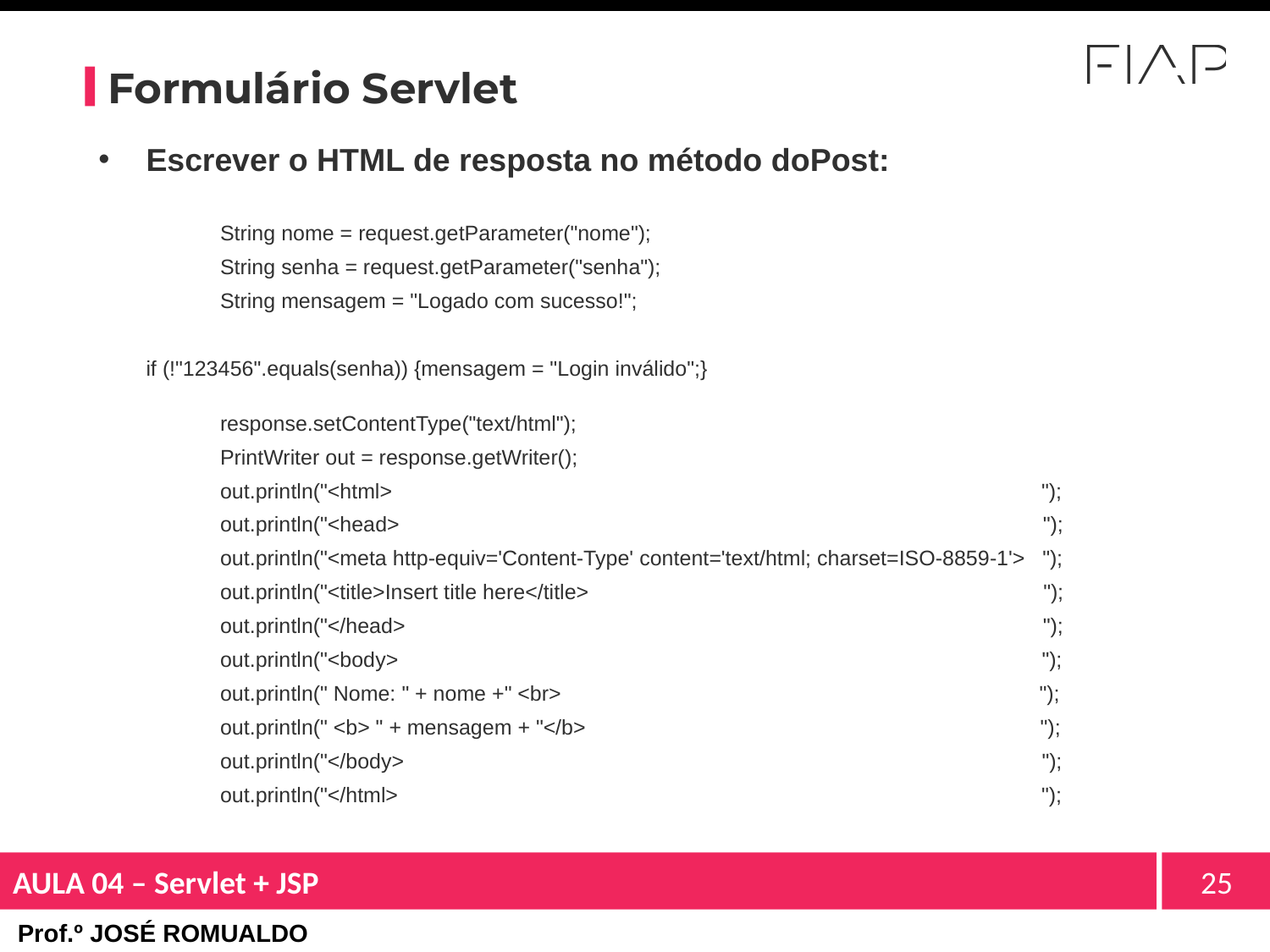

# Formulário Servlet
Escrever o HTML de resposta no método doPost:

   	String nome = request.getParameter("nome");
	String senha = request.getParameter("senha");
	String mensagem = "Logado com sucesso!";

if (!"123456".equals(senha)) {mensagem = "Login inválido";}

	response.setContentType("text/html");
	PrintWriter out = response.getWriter();
	out.println("<html>                                                                                                              ");
	out.println("<head>                                                                                                             ");
	out.println("<meta http-equiv='Content-Type' content='text/html; charset=ISO-8859-1'>   ");
	out.println("<title>Insert title here</title>                                                                             ");
	out.println("</head>                                                                                                            ");
	out.println("<body>                                                                                                             ");
	out.println(" Nome: " + nome +" <br>                                                                                 ");
	out.println(" <b> " + mensagem + "</b>                                                                             ");
	out.println("</body>                                                                                                            ");
	out.println("</html>                                                                                                             ");